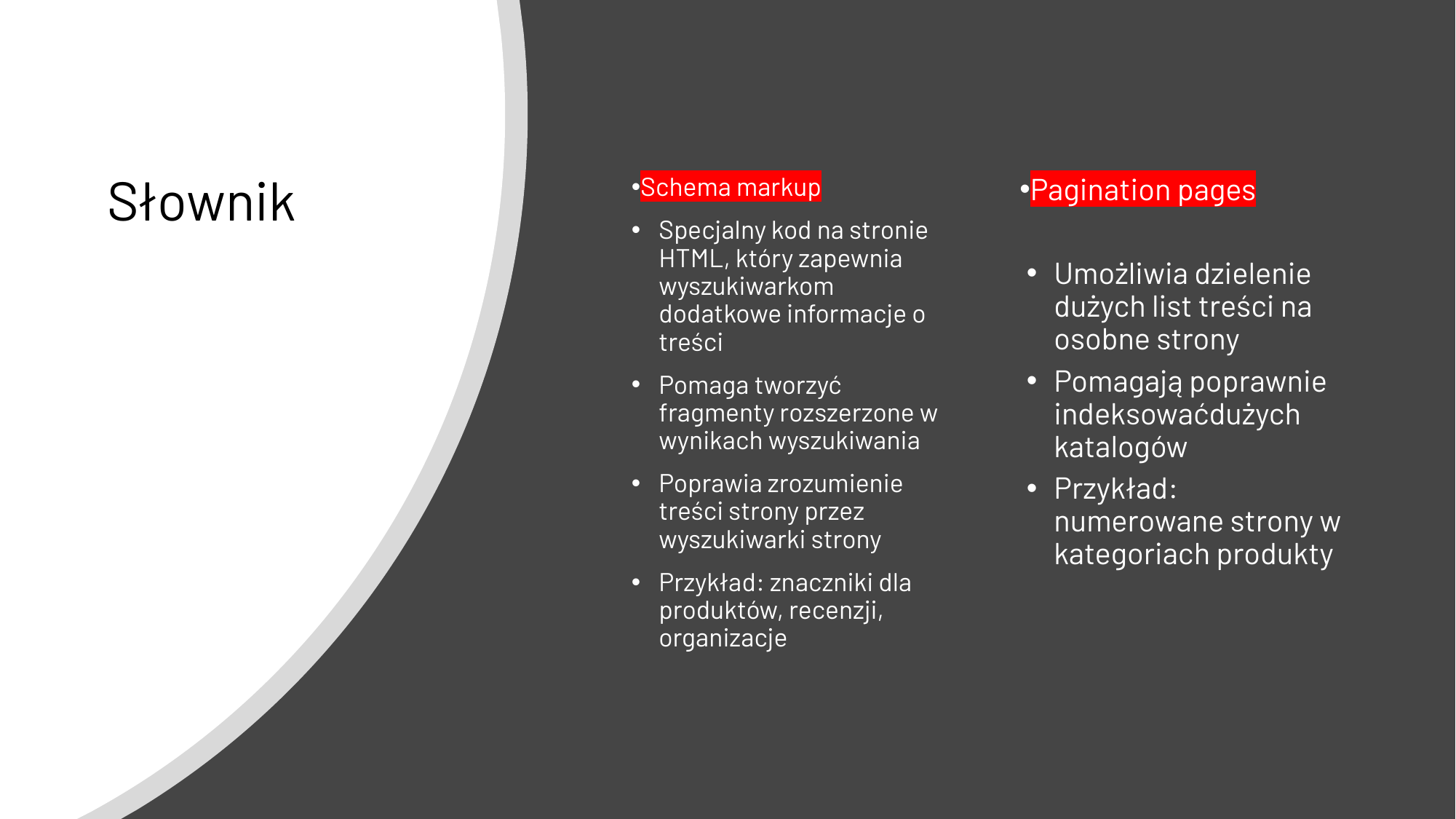

# Słownik
Schema markup
Specjalny kod na stronie HTML, który zapewnia wyszukiwarkom dodatkowe informacje o treści
Pomaga tworzyć fragmenty rozszerzone w wynikach wyszukiwania
Poprawia zrozumienie treści strony przez wyszukiwarki strony
Przykład: znaczniki dla produktów, recenzji, organizacje
Pagination pages

Umożliwia dzielenie dużych list treści na osobne strony
Pomagają poprawnie indeksowaćdużych katalogów
Przykład: numerowane strony w kategoriach produkty